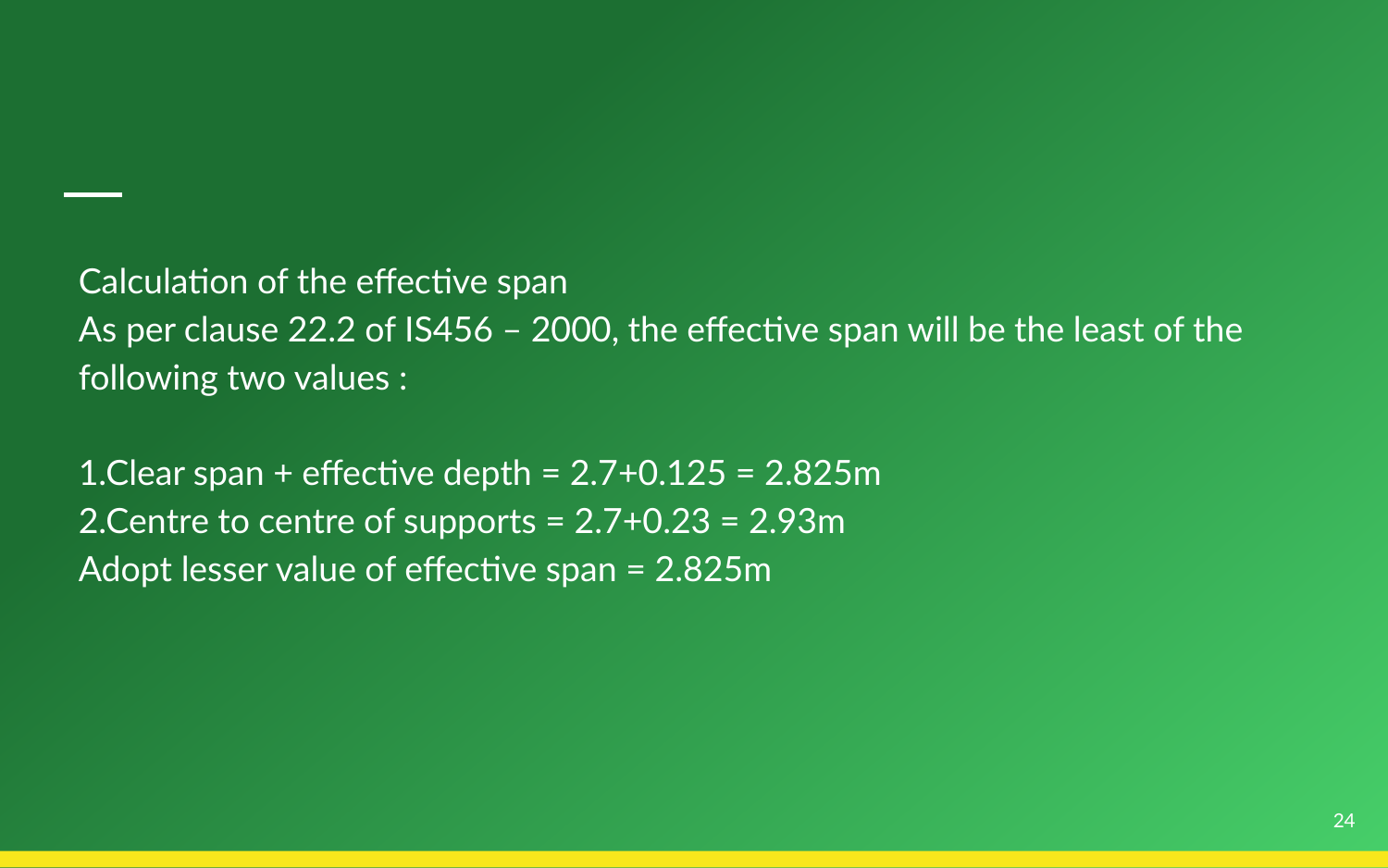

#
Calculation of the effective span
As per clause 22.2 of IS456 – 2000, the effective span will be the least of the
following two values :

1.Clear span + effective depth = 2.7+0.125 = 2.825m
2.Centre to centre of supports = 2.7+0.23 = 2.93m
Adopt lesser value of effective span = 2.825m

24